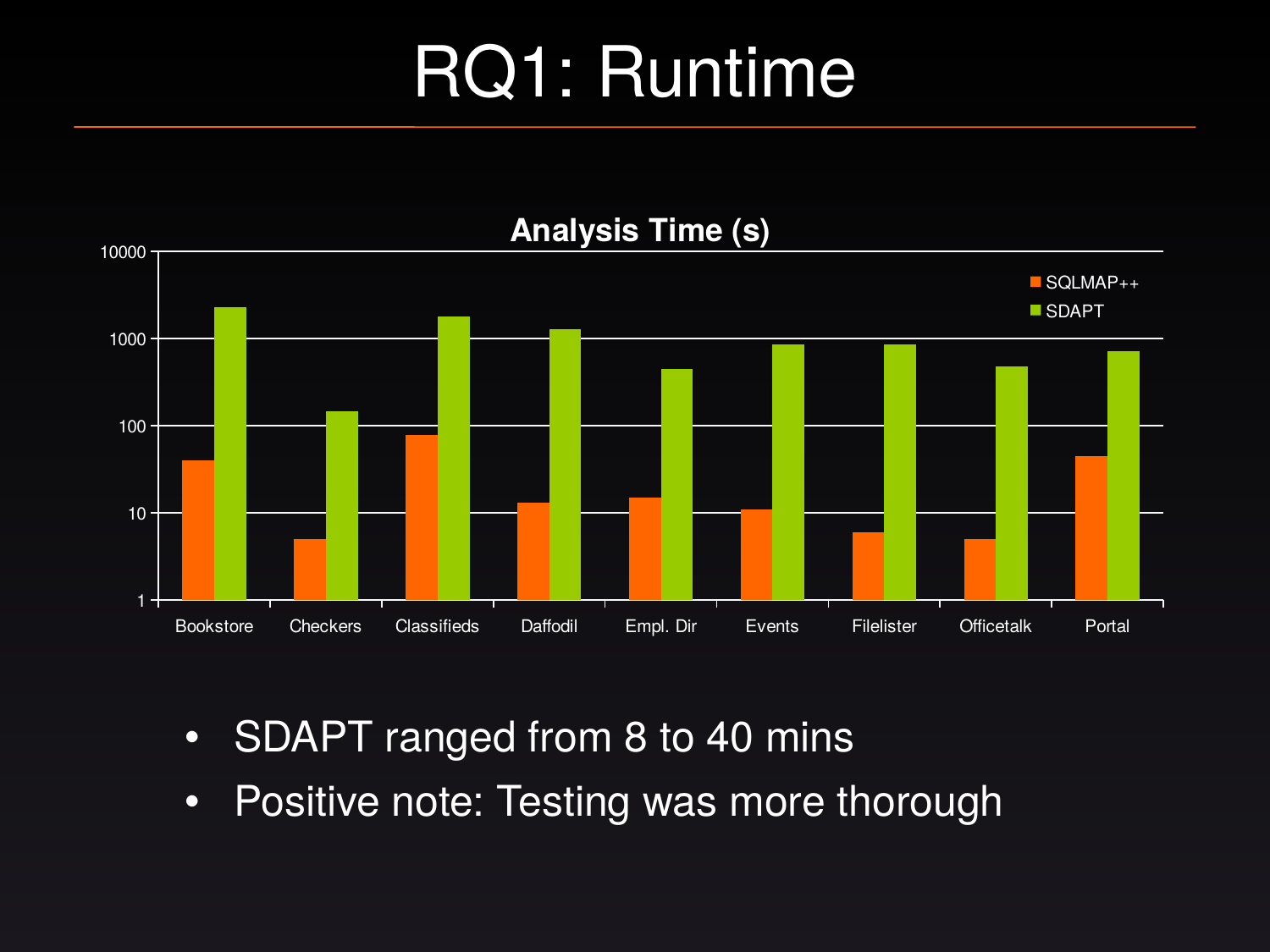

# RQ1: Runtime

### Chart: Analysis Time (s)

| Category | SQLMAP++ | SDAPT |
|---|---|---|
| Bookstore | 40.0 | 2322.0 |
| Checkers | 5.0 | 146.0 |
| Classifieds | 79.0 | 1797.0 |
| Daffodil | 13.0 | 1271.0 |
| Empl. Dir | 15.0 | 449.0 |
| Events | 11.0 | 853.0 |
| Filelister | 6.0 | 862.0 |
| Officetalk | 5.0 | 477.0 |
| Portal | 45.0 | 726.0 |
SDAPT ranged from 8 to 40 mins
Positive note: Testing was more thorough